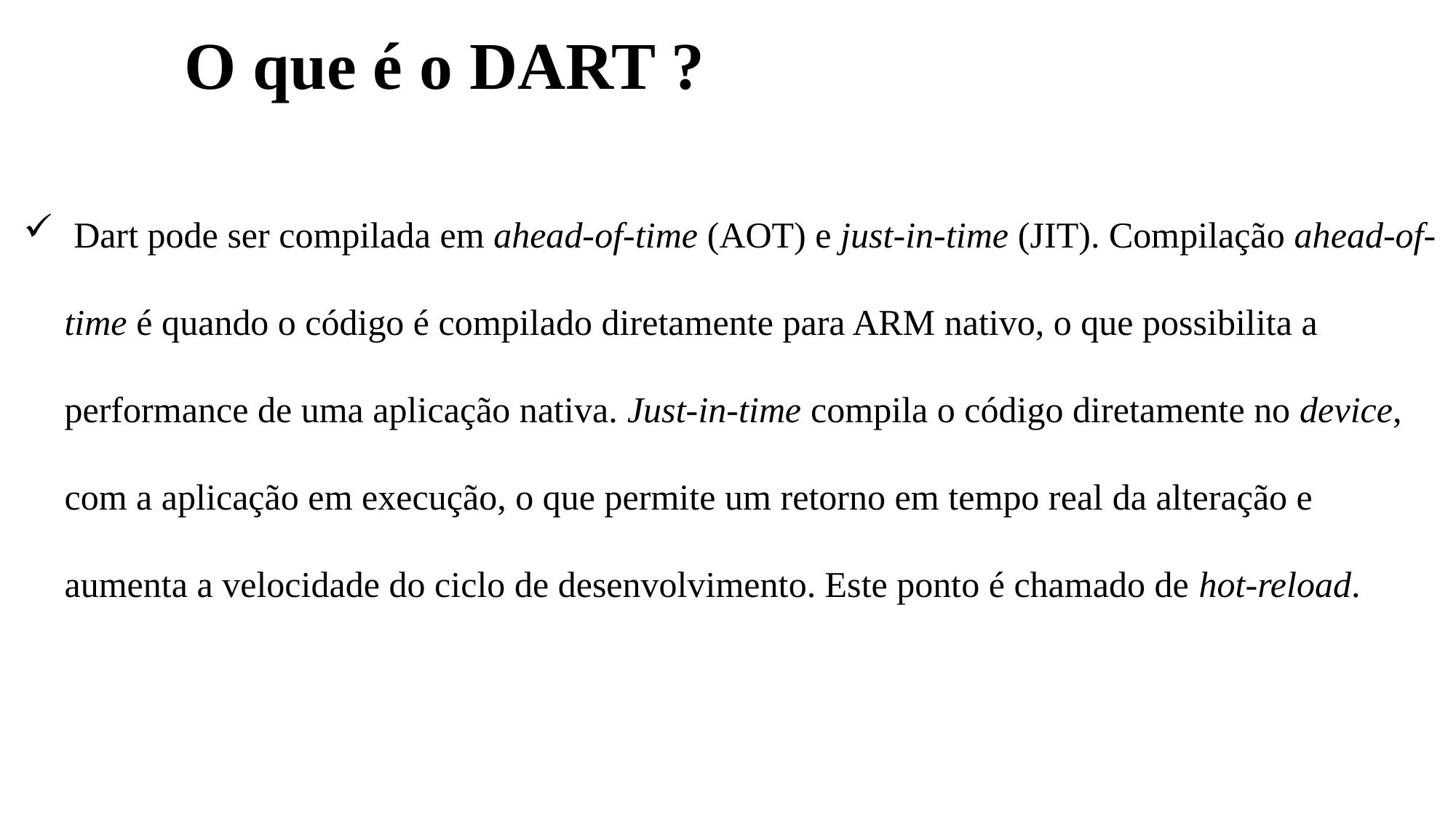

# O que é o DART ?
 Dart pode ser compilada em ahead-of-time (AOT) e just-in-time (JIT). Compilação ahead-of-time é quando o código é compilado diretamente para ARM nativo, o que possibilita a performance de uma aplicação nativa. Just-in-time compila o código diretamente no device, com a aplicação em execução, o que permite um retorno em tempo real da alteração e aumenta a velocidade do ciclo de desenvolvimento. Este ponto é chamado de hot-reload.